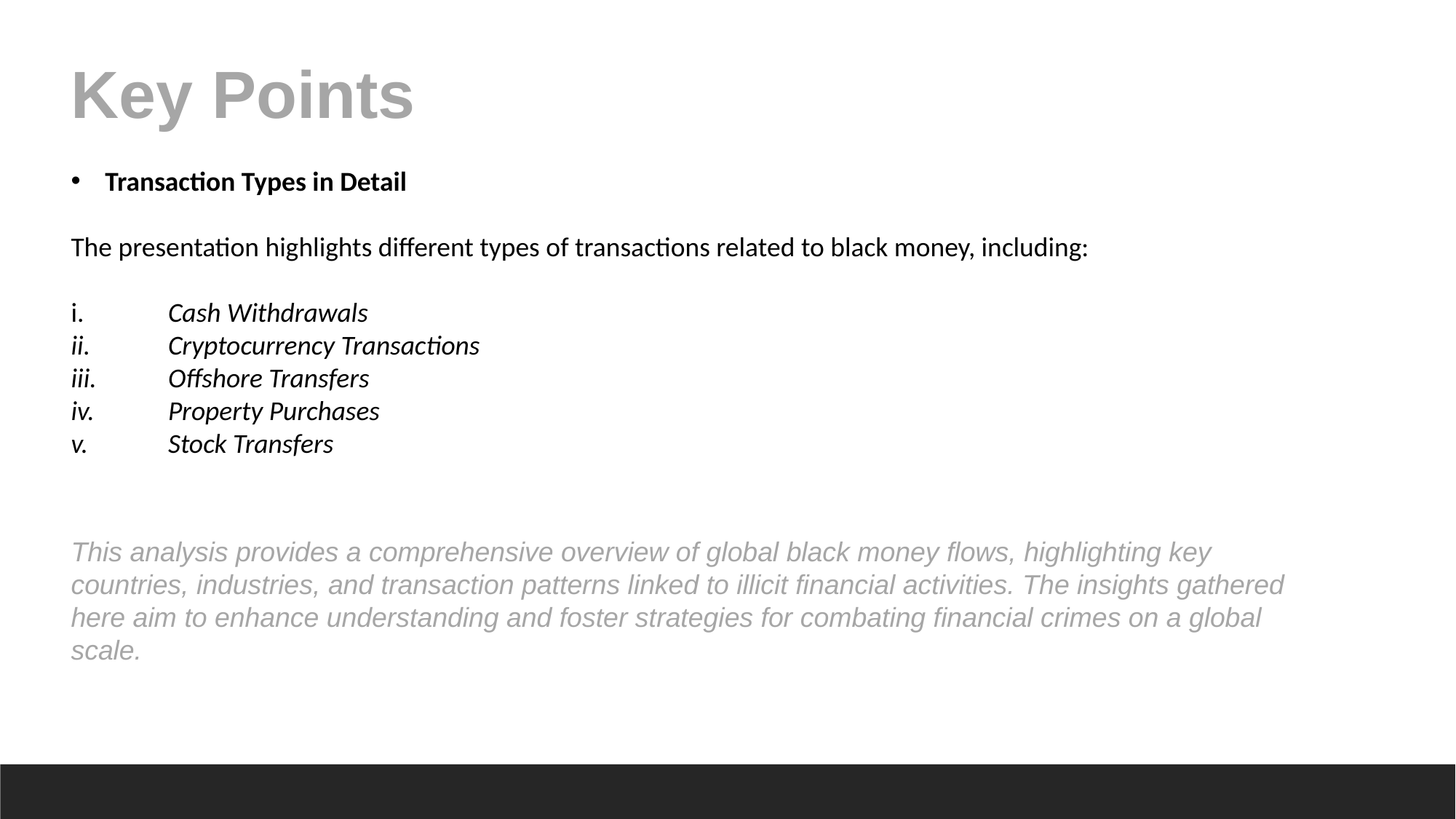

Key Points
Transaction Types in Detail

The presentation highlights different types of transactions related to black money, including:

        Cash Withdrawals
        Cryptocurrency Transactions
        Offshore Transfers
        Property Purchases
        Stock Transfers
This analysis provides a comprehensive overview of global black money flows, highlighting key countries, industries, and transaction patterns linked to illicit financial activities. The insights gathered here aim to enhance understanding and foster strategies for combating financial crimes on a global scale.